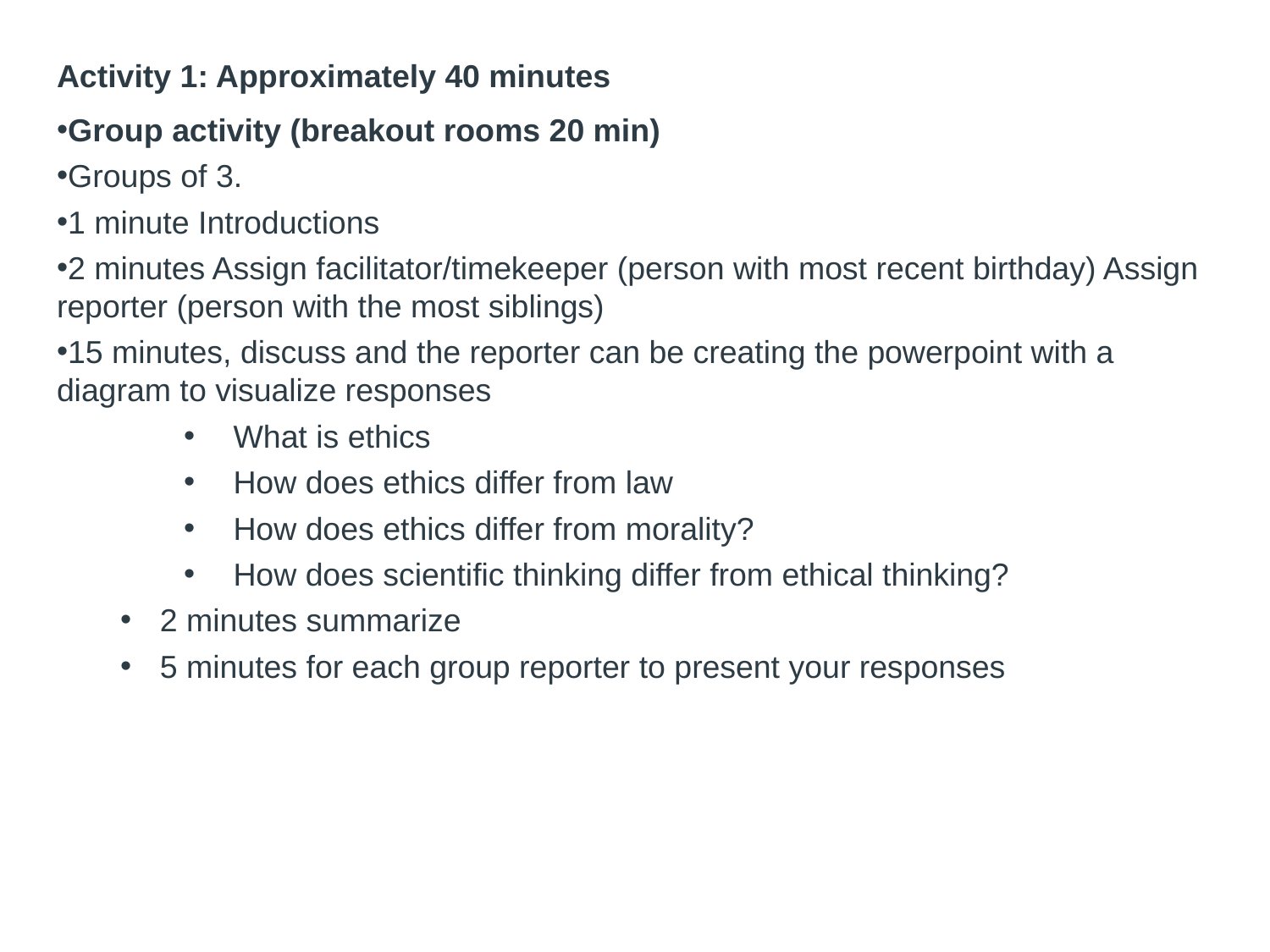

Activity 1: Approximately 40 minutes
Group activity (breakout rooms 20 min)
Groups of 3.
1 minute Introductions
2 minutes Assign facilitator/timekeeper (person with most recent birthday) Assign reporter (person with the most siblings)
15 minutes, discuss and the reporter can be creating the powerpoint with a diagram to visualize responses
  What is ethics
  How does ethics differ from law
  How does ethics differ from morality?
  How does scientific thinking differ from ethical thinking?
2 minutes summarize
5 minutes for each group reporter to present your responses